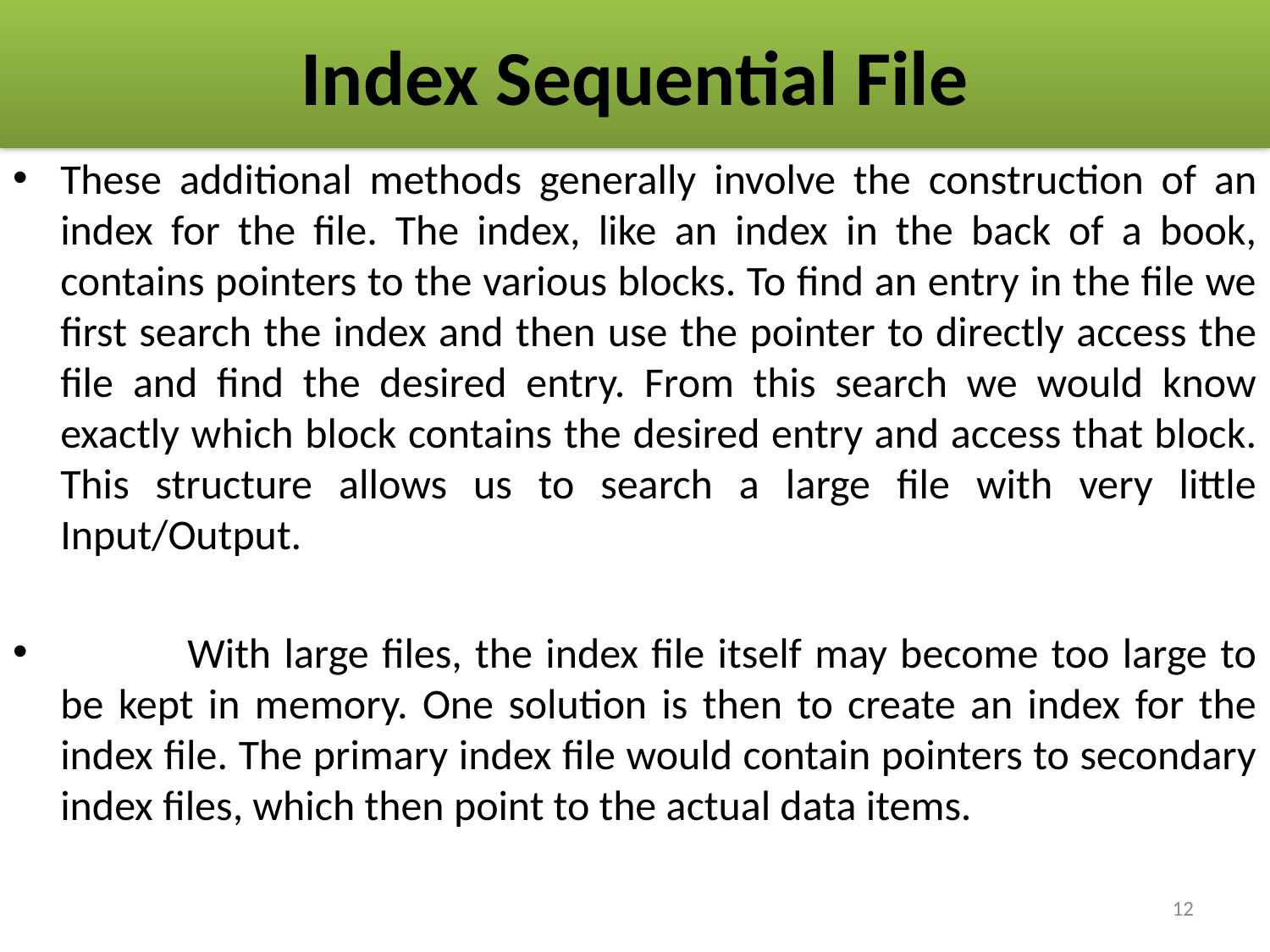

# Index Sequential File
These additional methods generally involve the construction of an index for the file. The index, like an index in the back of a book, contains pointers to the various blocks. To find an entry in the file we first search the index and then use the pointer to directly access the file and find the desired entry. From this search we would know exactly which block contains the desired entry and access that block. This structure allows us to search a large file with very little Input/Output.

	With large files, the index file itself may become too large to be kept in memory. One solution is then to create an index for the index file. The primary index file would contain pointers to secondary index files, which then point to the actual data items.

12